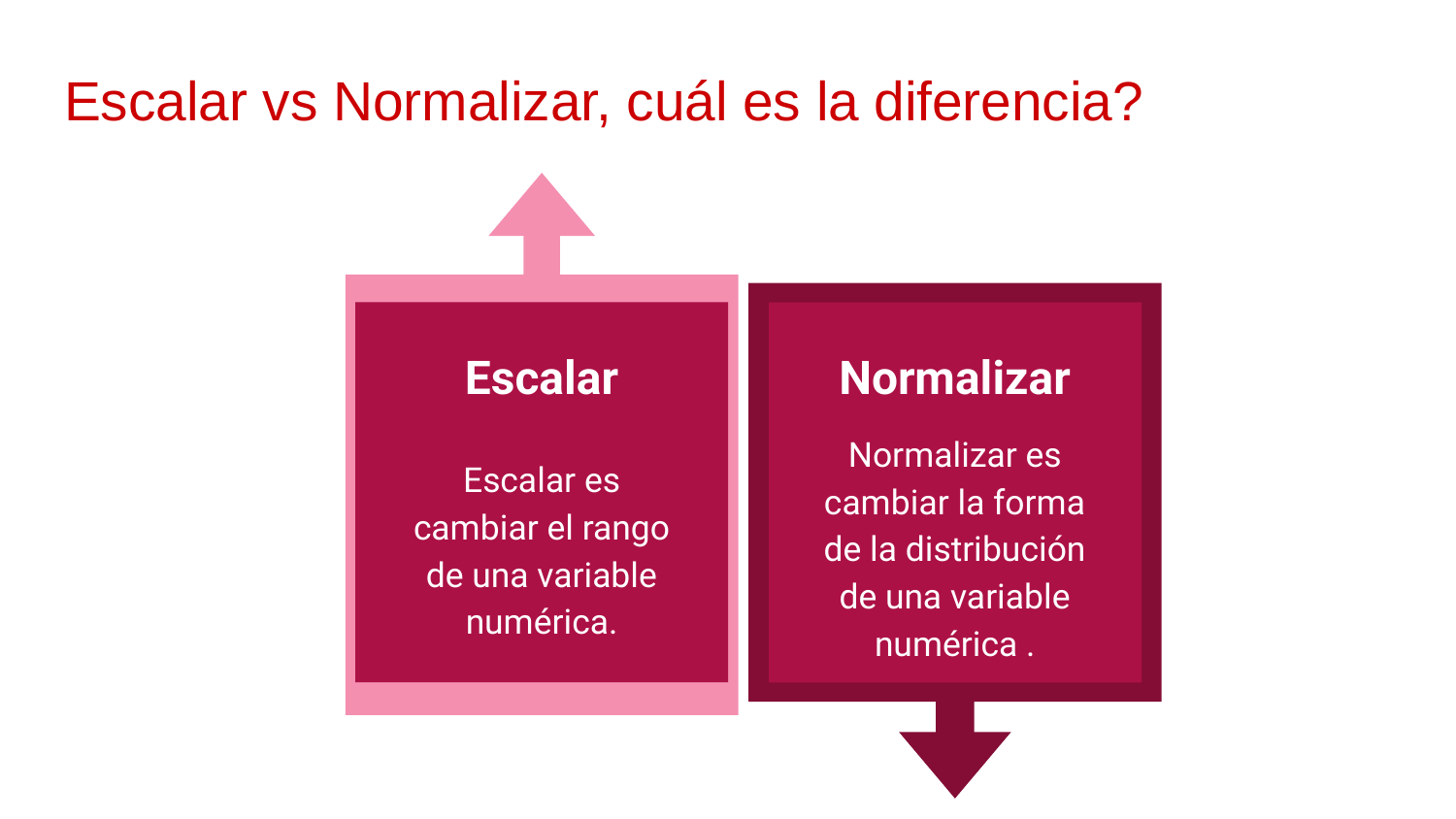

# Escalar vs Normalizar, cuál es la diferencia?

Escalar

Escalar es cambiar el rango de una variable numérica.

Normalizar

Normalizar es cambiar la forma de la distribución de una variable numérica .